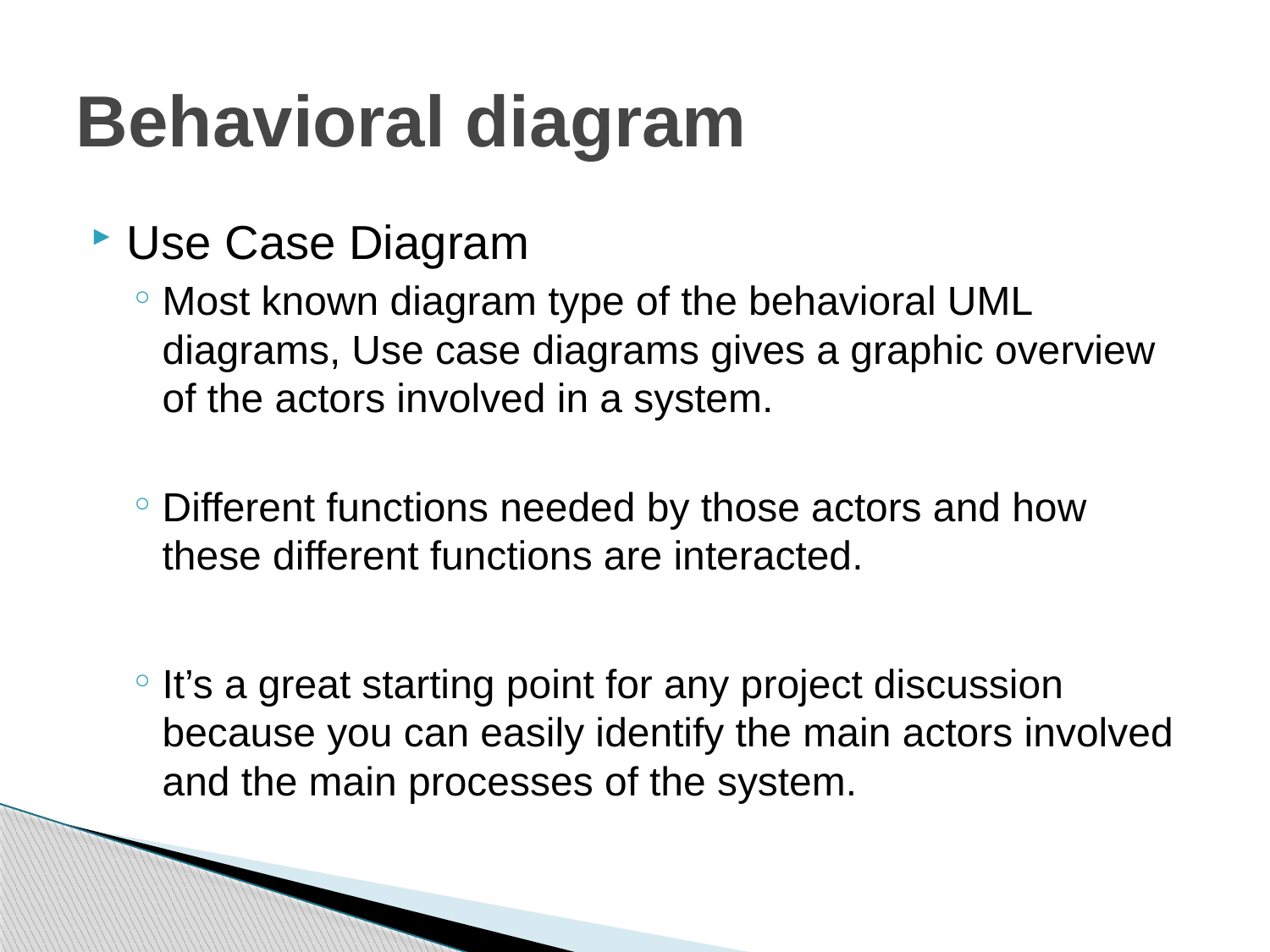

# Behavioral diagram
Use Case Diagram
Most known diagram type of the behavioral UML diagrams, Use case diagrams gives a graphic overview of the actors involved in a system.

Different functions needed by those actors and how these different functions are interacted.

It’s a great starting point for any project discussion because you can easily identify the main actors involved and the main processes of the system.